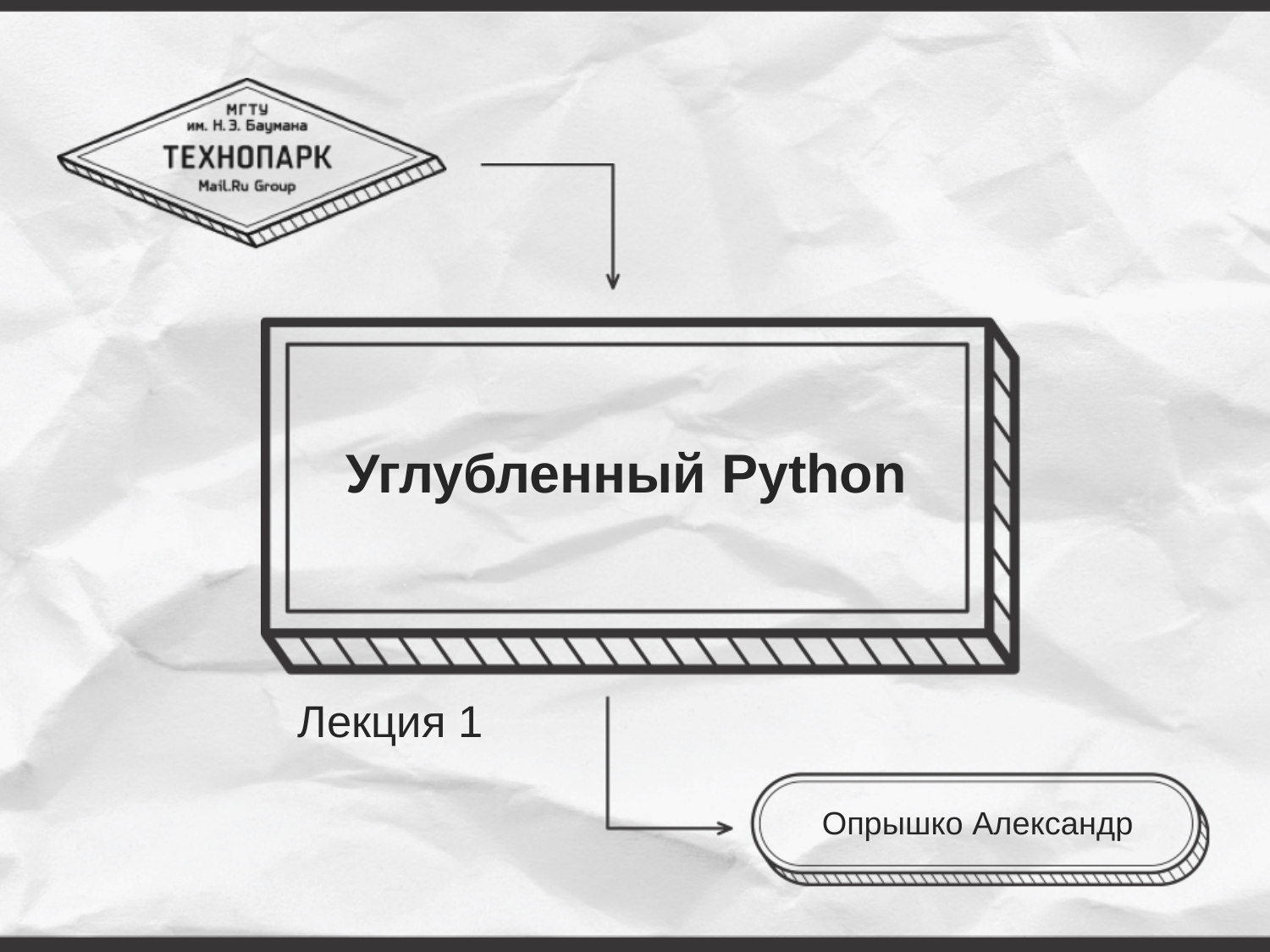

# Углубленный Python
Лекция 1
Опрышко Александр